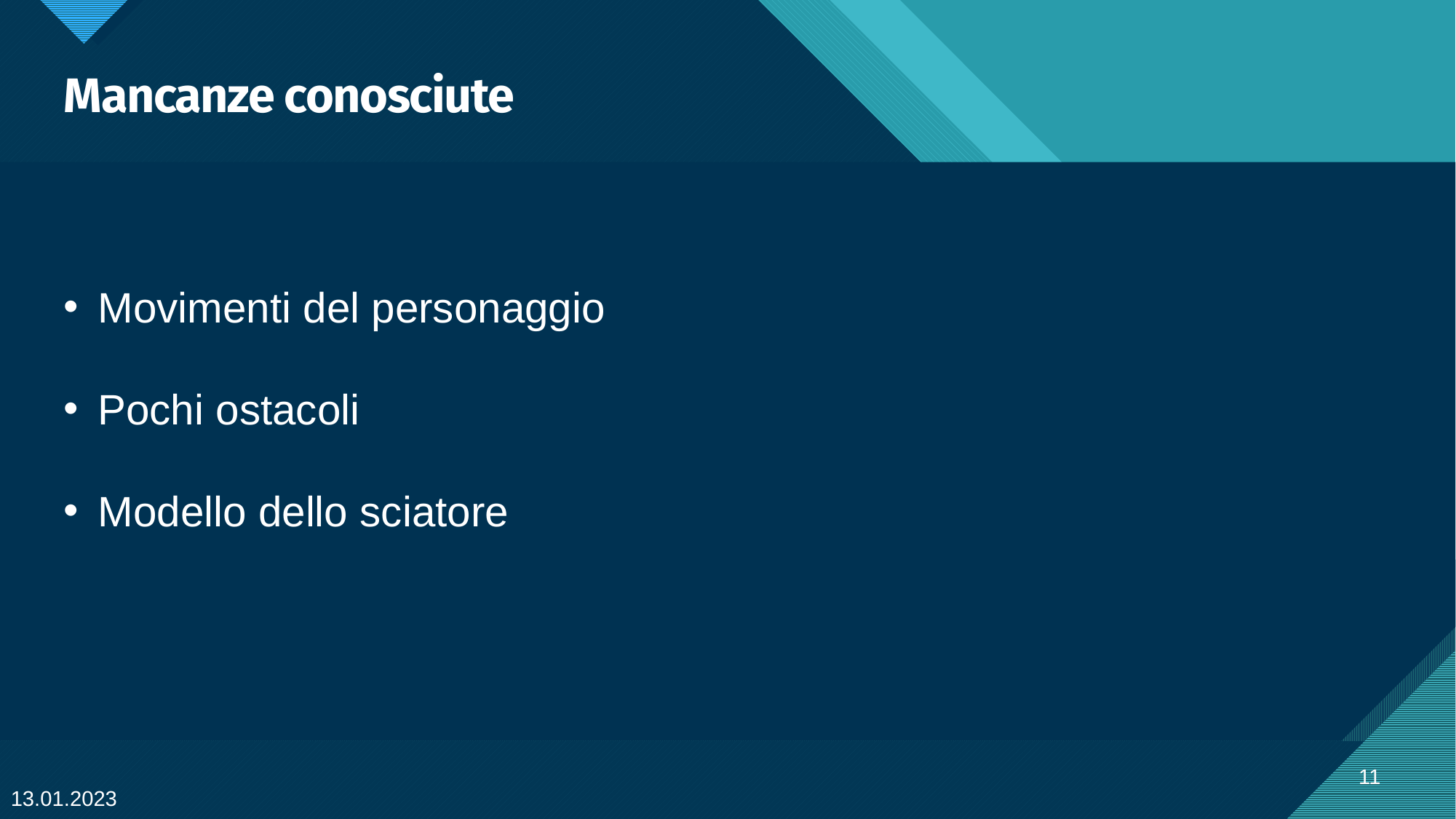

# Mancanze conosciute
Movimenti del personaggio

Pochi ostacoli

Modello dello sciatore
11
13.01.2023